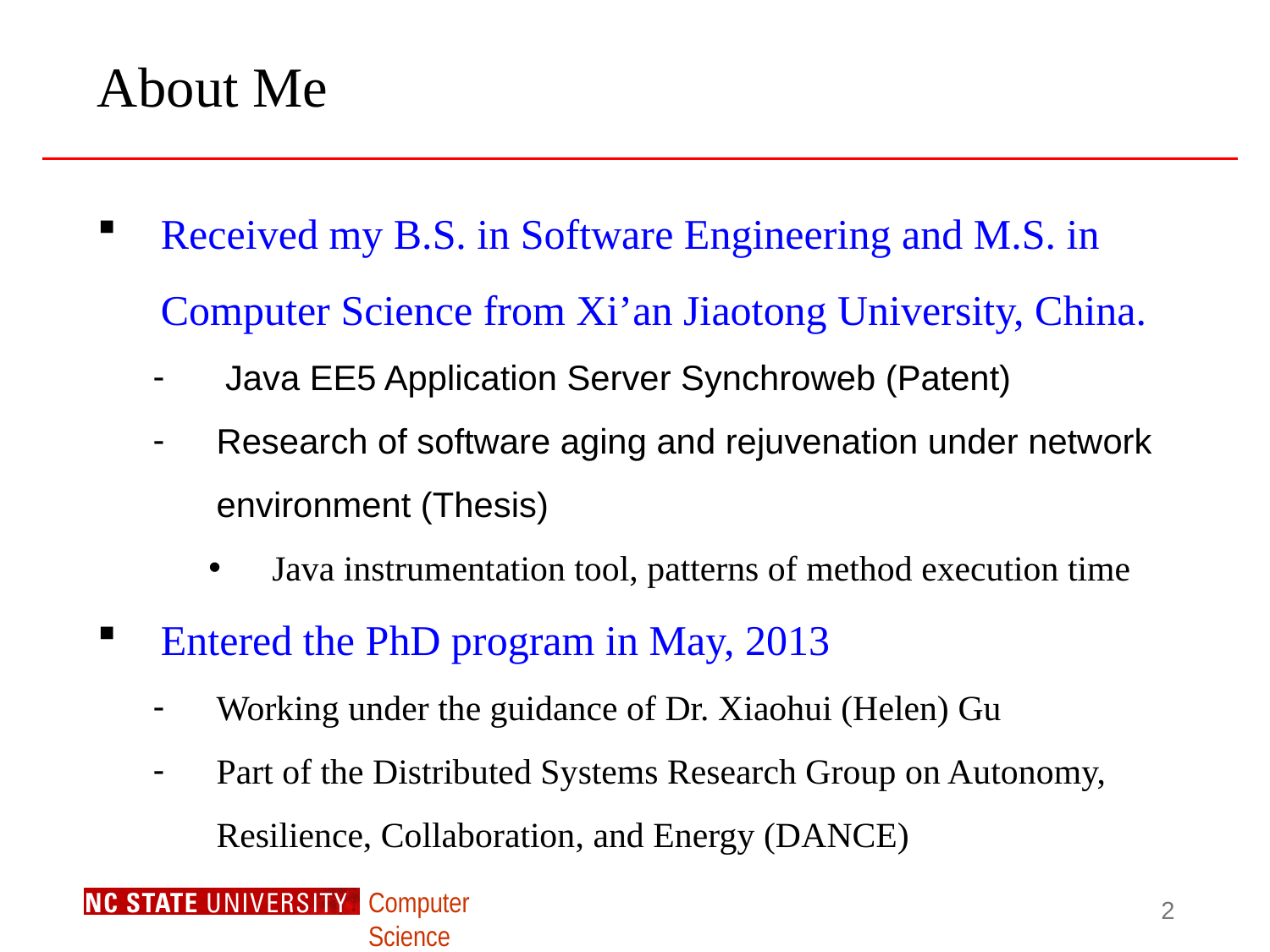

# About Me
Received my B.S. in Software Engineering and M.S. in Computer Science from Xi’an Jiaotong University, China.
 Java EE5 Application Server Synchroweb (Patent)
Research of software aging and rejuvenation under network environment (Thesis)
Java instrumentation tool, patterns of method execution time
Entered the PhD program in May, 2013
Working under the guidance of Dr. Xiaohui (Helen) Gu
Part of the Distributed Systems Research Group on Autonomy, Resilience, Collaboration, and Energy (DANCE)
2